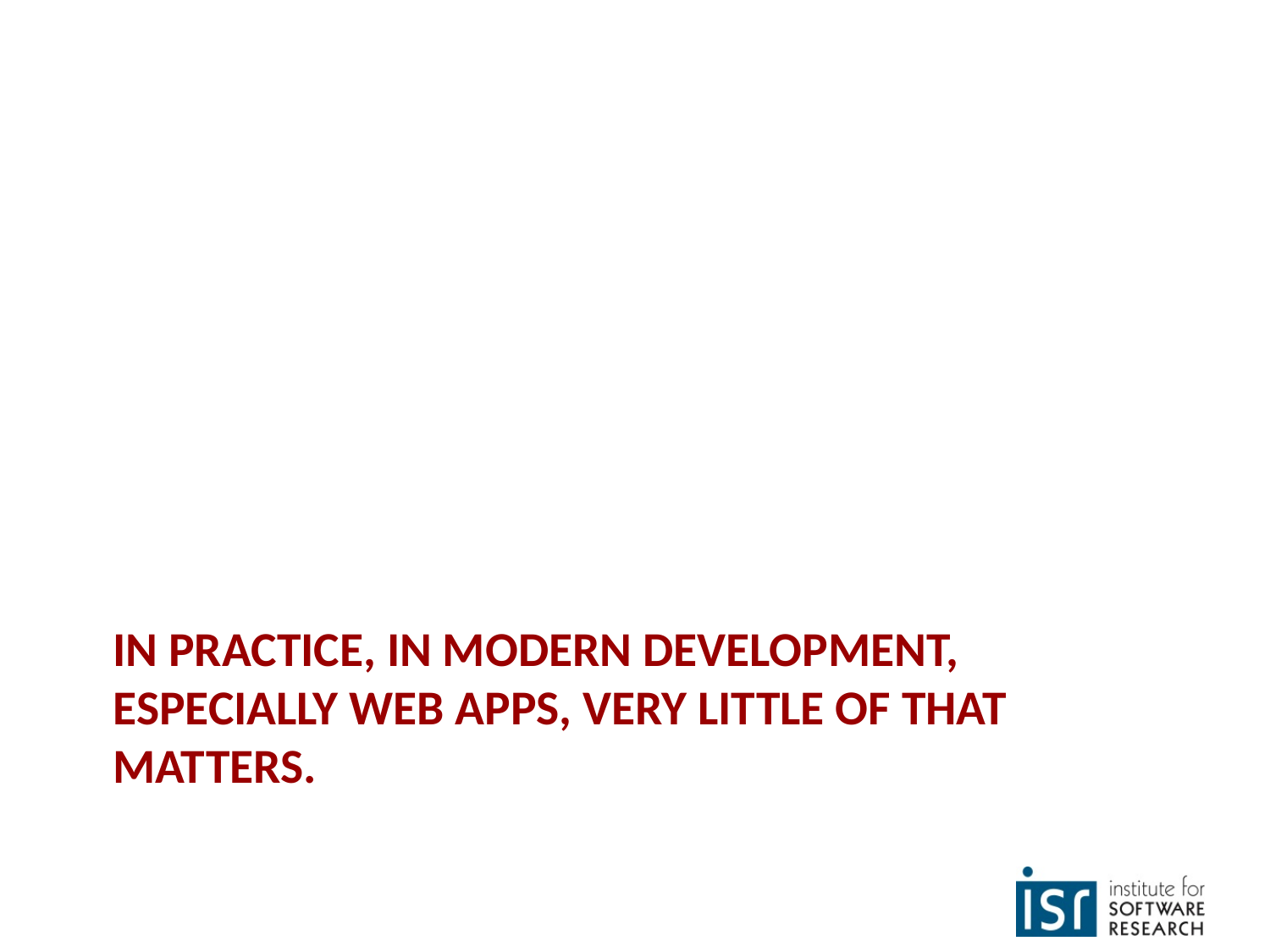

# In practice, in modern development, especially web apps, very little of that matters.